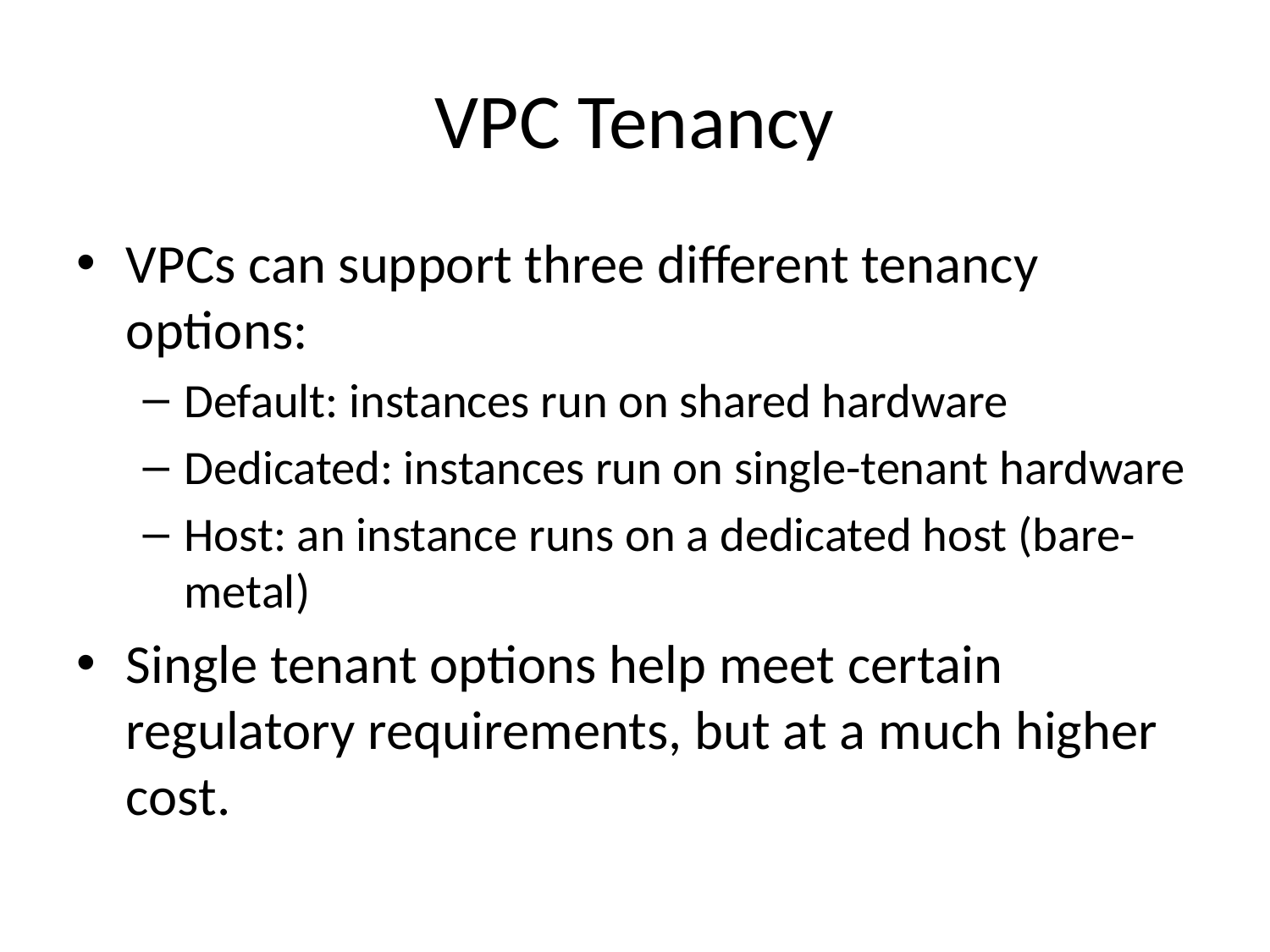

# VPC Tenancy
VPCs can support three different tenancy options:
Default: instances run on shared hardware
Dedicated: instances run on single-tenant hardware
Host: an instance runs on a dedicated host (bare-metal)
Single tenant options help meet certain regulatory requirements, but at a much higher cost.